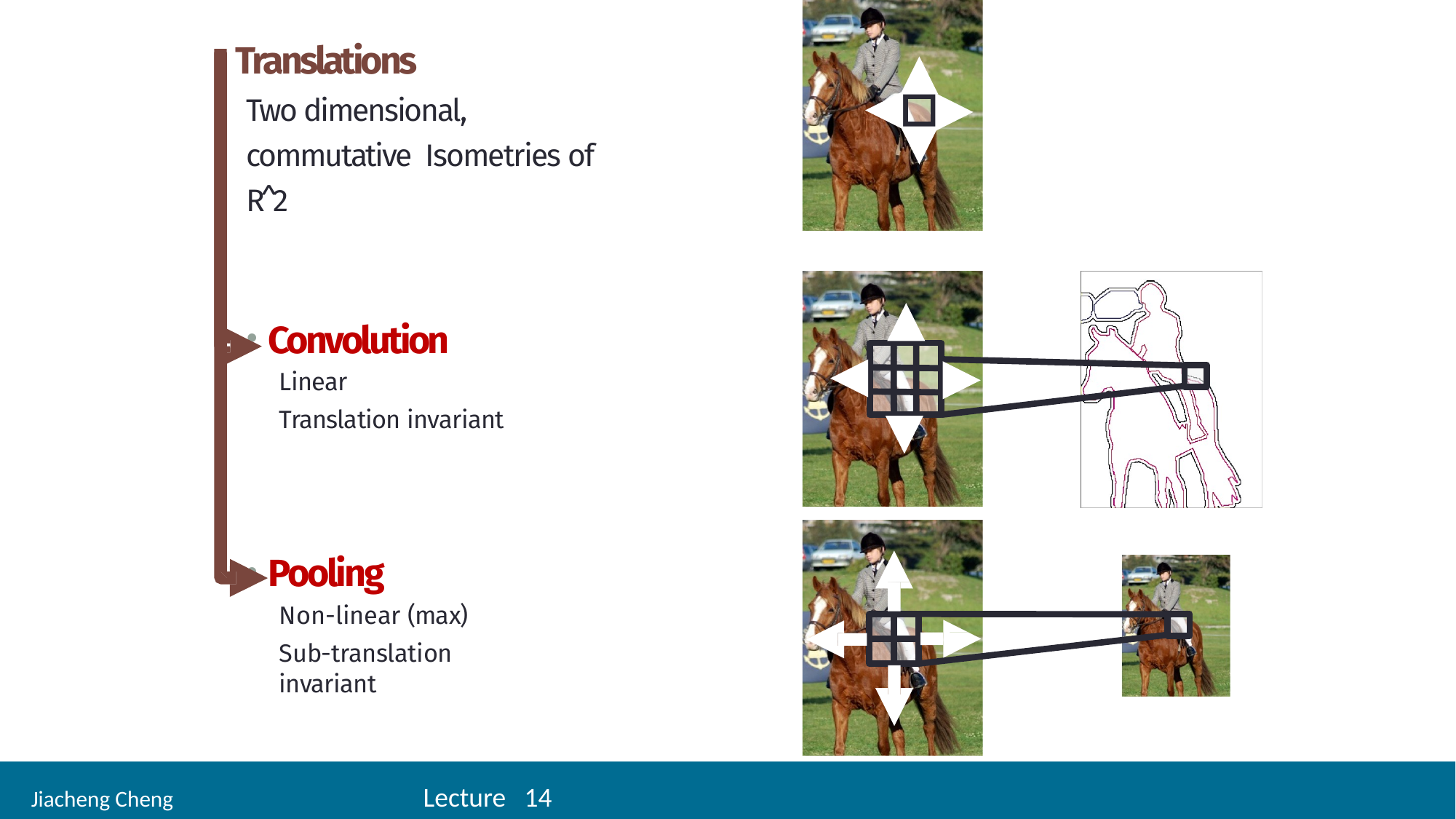

Translations
Two dimensional, commutative  Isometries of  R^2

Convolution
Linear
Translation invariant

Pooling
Non-linear (max)
Sub-translation invariant